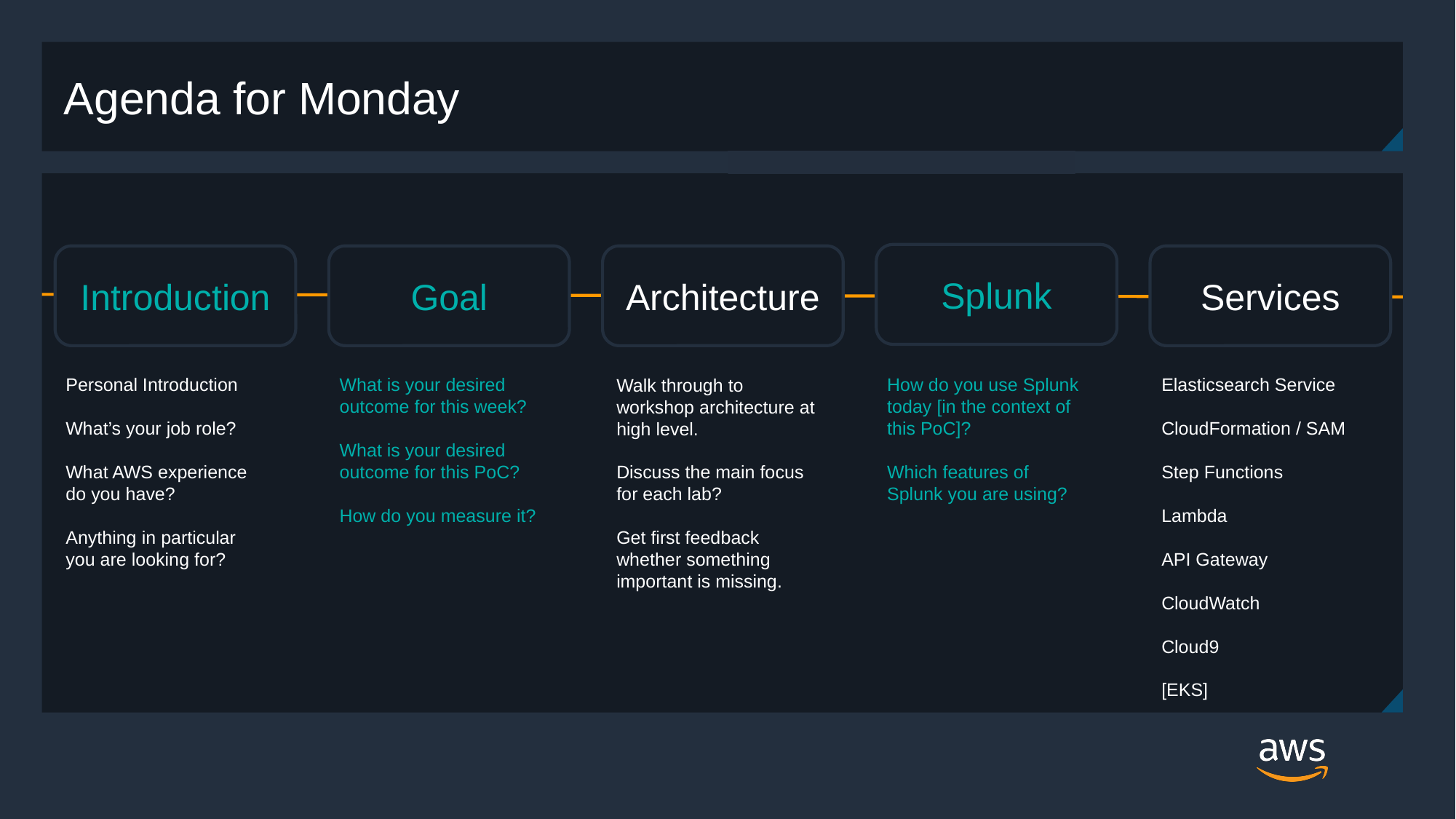

Agenda for Monday

Splunk
Introduction
Goal
Architecture
Services
Personal Introduction

What’s your job role?

What AWS experience do you have?

Anything in particular you are looking for?
What is your desired outcome for this week?

What is your desired outcome for this PoC?

How do you measure it?

How do you use Splunk today [in the context of this PoC]?

Which features of Splunk you are using?
Elasticsearch Service

CloudFormation / SAM

Step Functions

Lambda

API Gateway

CloudWatch

Cloud9

[EKS]
Walk through to workshop architecture at high level.

Discuss the main focus for each lab?

Get first feedback whether something important is missing.